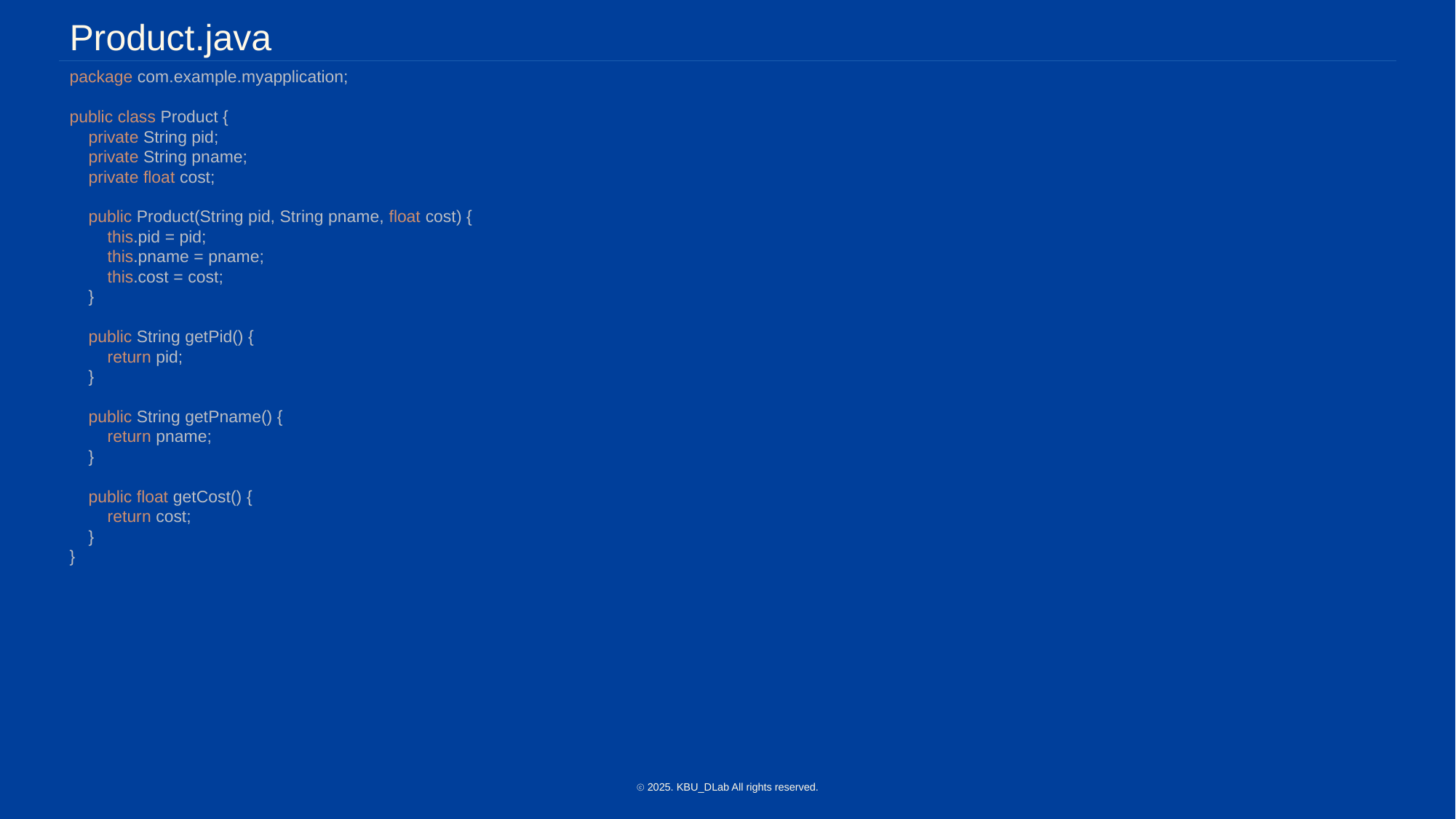

Product.java
package com.example.myapplication;
public class Product {
    private String pid;
    private String pname;
    private float cost;
    public Product(String pid, String pname, float cost) {
        this.pid = pid;
        this.pname = pname;
        this.cost = cost;
    }
    public String getPid() {
        return pid;
    }
    public String getPname() {
        return pname;
    }
    public float getCost() {
        return cost;
    }
}